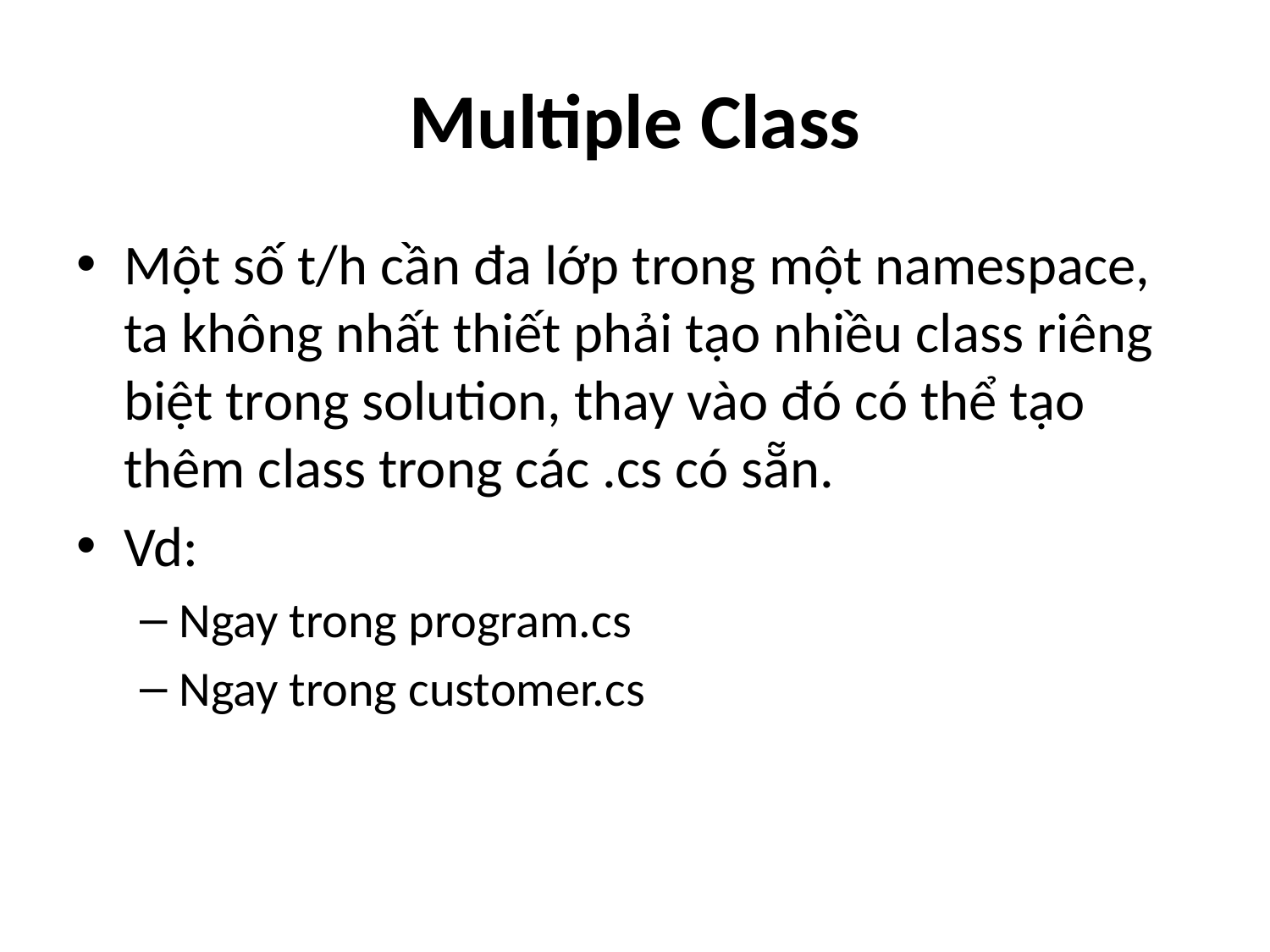

# Multiple Class
Một số t/h cần đa lớp trong một namespace, ta không nhất thiết phải tạo nhiều class riêng biệt trong solution, thay vào đó có thể tạo thêm class trong các .cs có sẵn.
Vd:
Ngay trong program.cs
Ngay trong customer.cs